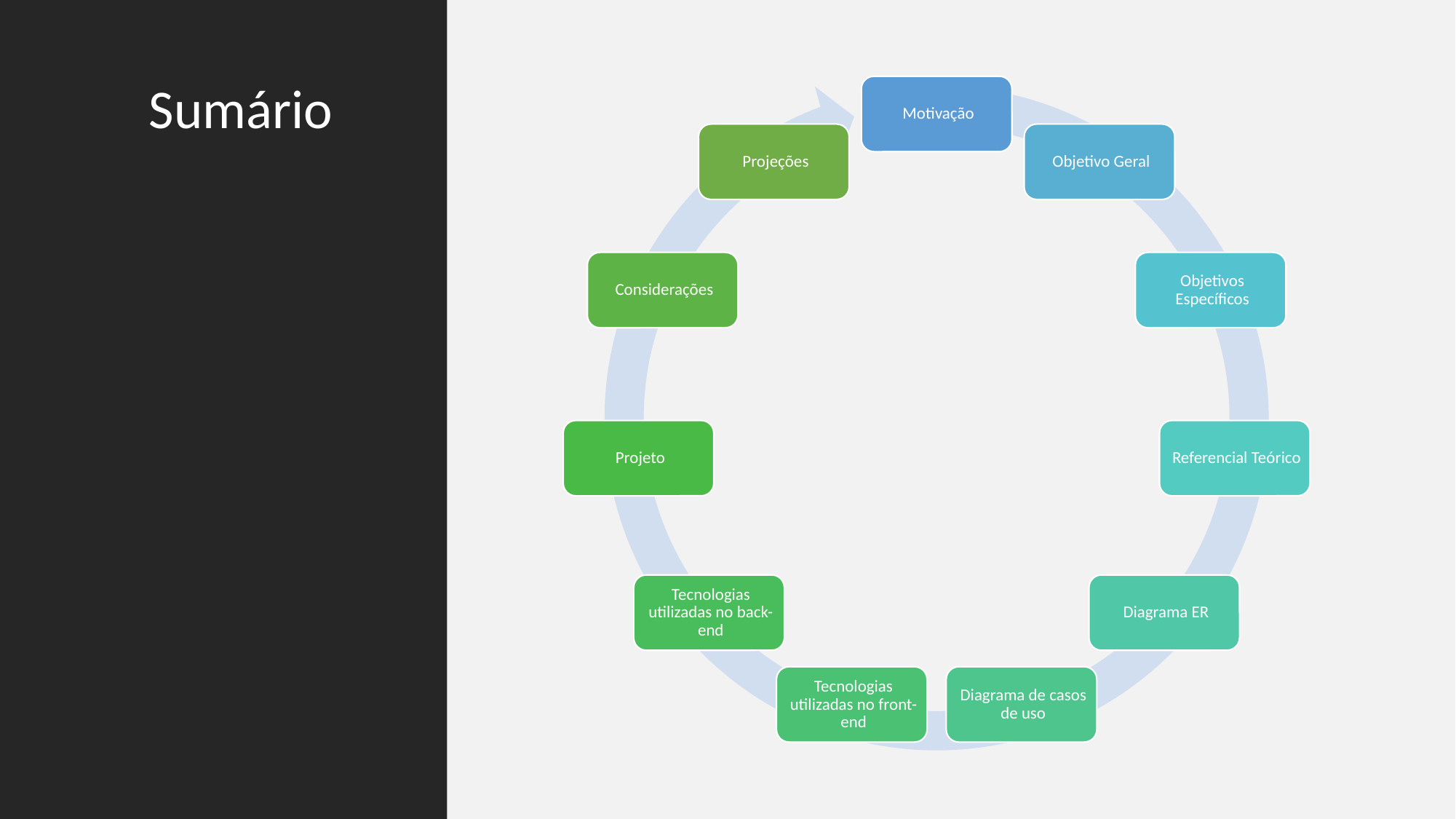

# Sumário
Motivação
Objetivo Geral
Objetivos Específicos
Referencial Teórico
Diagrama ER
Diagrama de casos de uso
Tecnologias utilizadas no front-end
Tecnologias utilizadas no back-end
Projeto
Considerações
Projeções
2